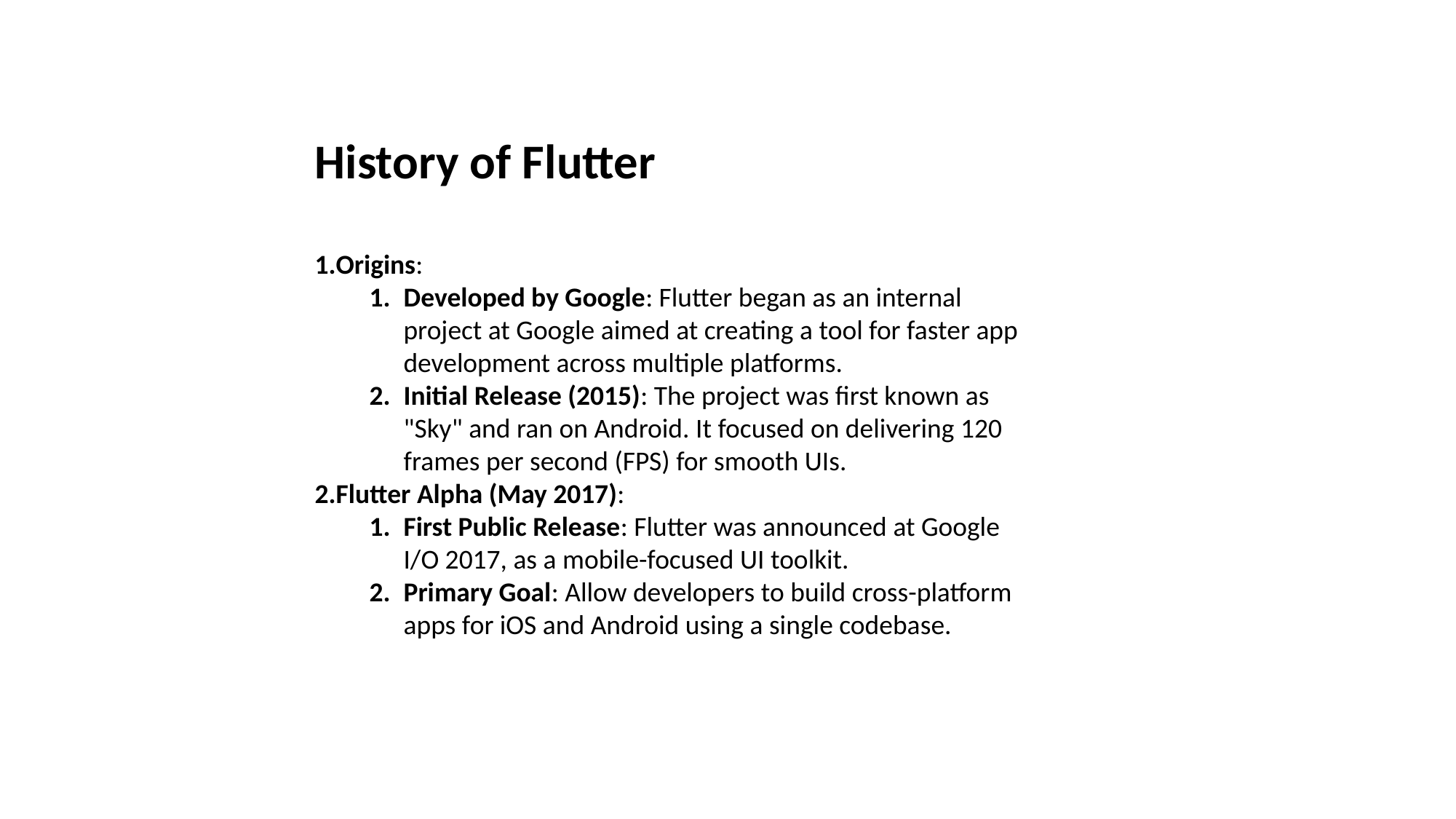

History of Flutter

Origins:
Developed by Google: Flutter began as an internal project at Google aimed at creating a tool for faster app development across multiple platforms.
Initial Release (2015): The project was first known as "Sky" and ran on Android. It focused on delivering 120 frames per second (FPS) for smooth UIs.
Flutter Alpha (May 2017):
First Public Release: Flutter was announced at Google I/O 2017, as a mobile-focused UI toolkit.
Primary Goal: Allow developers to build cross-platform apps for iOS and Android using a single codebase.